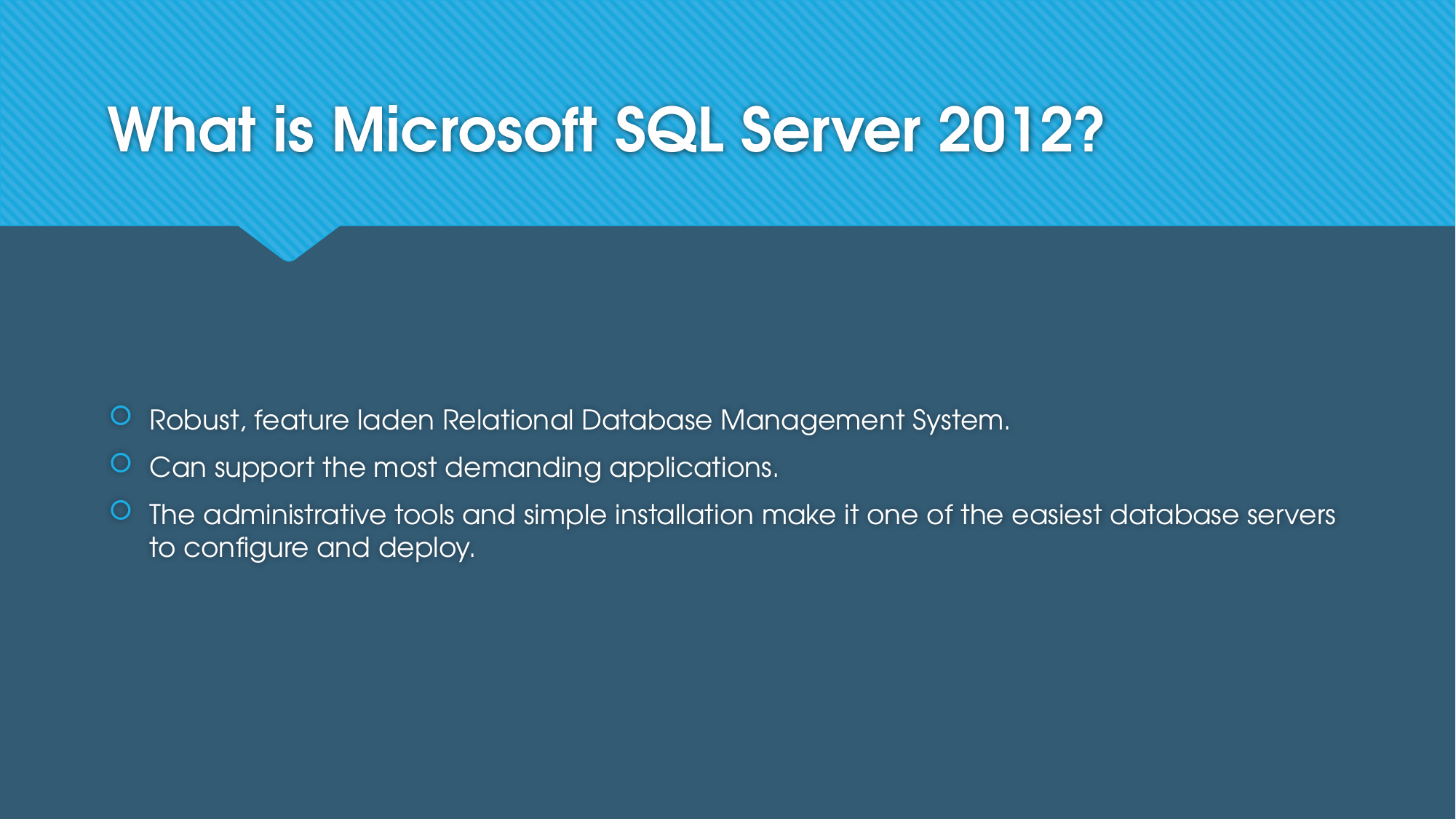

# What is Microsoft SQL Server 2012?
Robust, feature laden Relational Database Management System.
Can support the most demanding applications.
The administrative tools and simple installation make it one of the easiest database servers to configure and deploy.